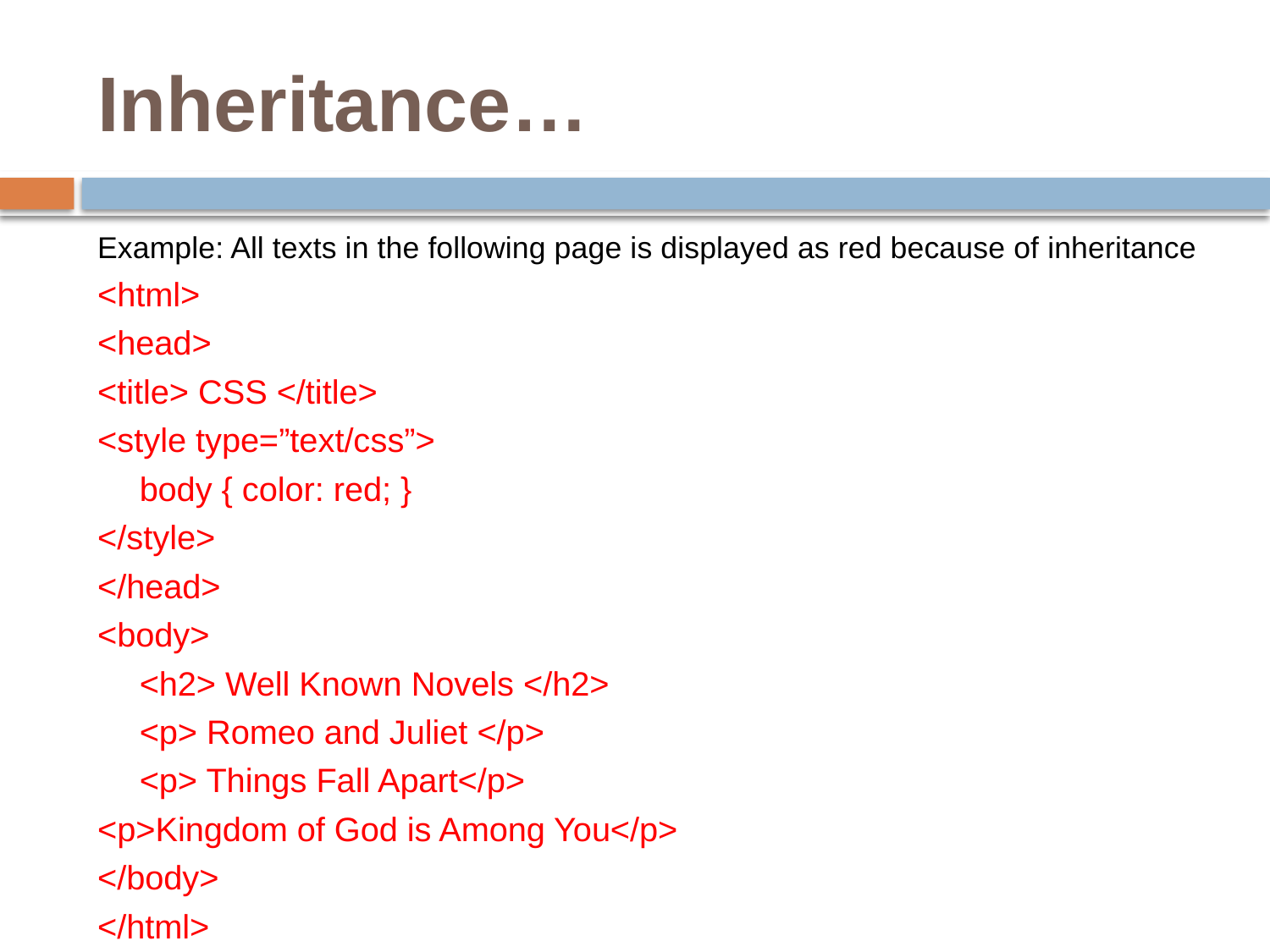

# Inheritance…
Example: All texts in the following page is displayed as red because of inheritance
<html>
<head>
<title> CSS </title>
<style type=”text/css”>
	body { color: red; }
</style>
</head>
<body>
	<h2> Well Known Novels </h2>
	<p> Romeo and Juliet </p>
	<p> Things Fall Apart</p>
<p>Kingdom of God is Among You</p>
</body>
</html>